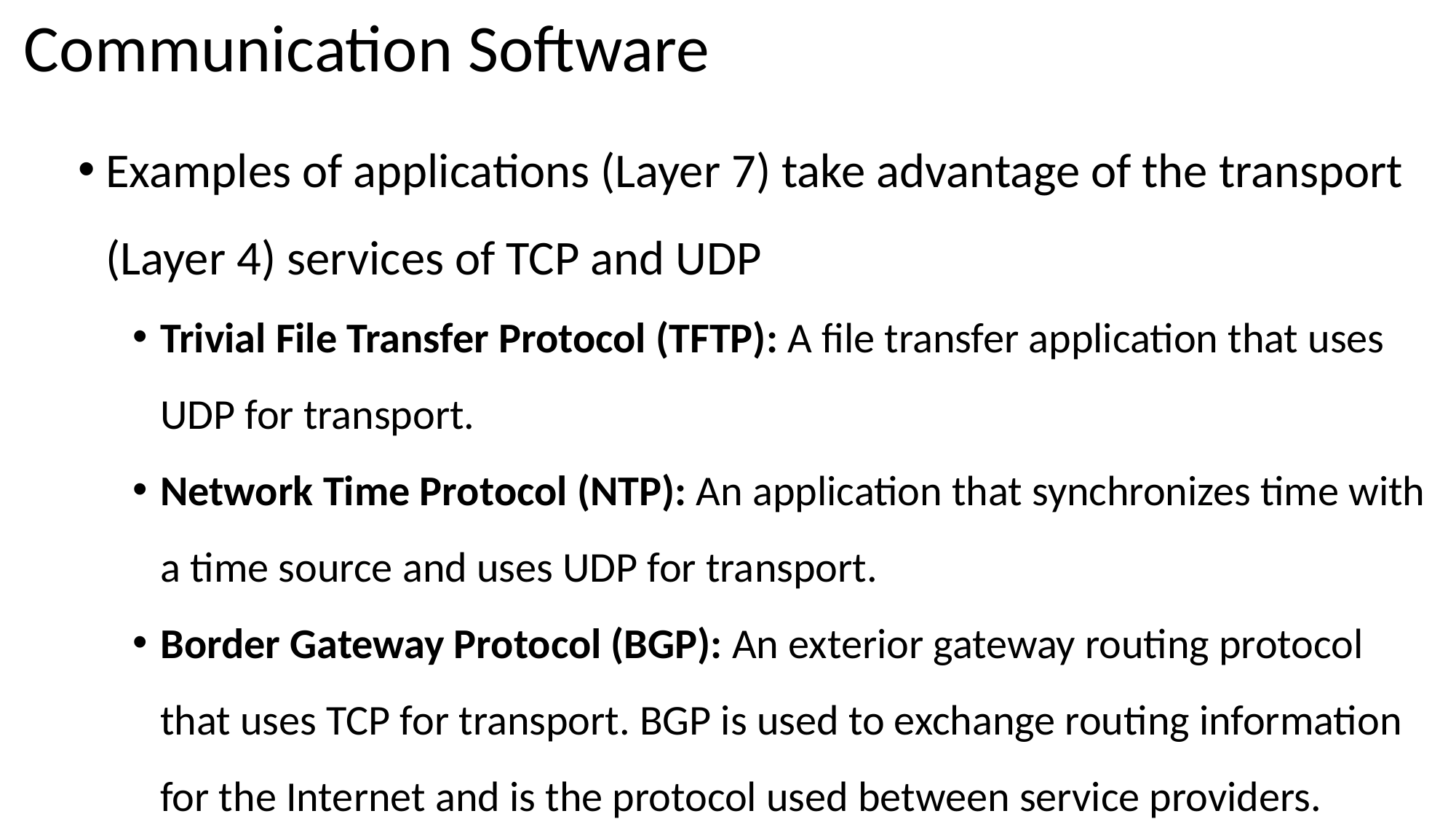

# Communication Software
Examples of applications (Layer 7) take advantage of the transport (Layer 4) services of TCP and UDP
Trivial File Transfer Protocol (TFTP): A file transfer application that uses UDP for transport.
Network Time Protocol (NTP): An application that synchronizes time with a time source and uses UDP for transport.
Border Gateway Protocol (BGP): An exterior gateway routing protocol that uses TCP for transport. BGP is used to exchange routing information for the Internet and is the protocol used between service providers.